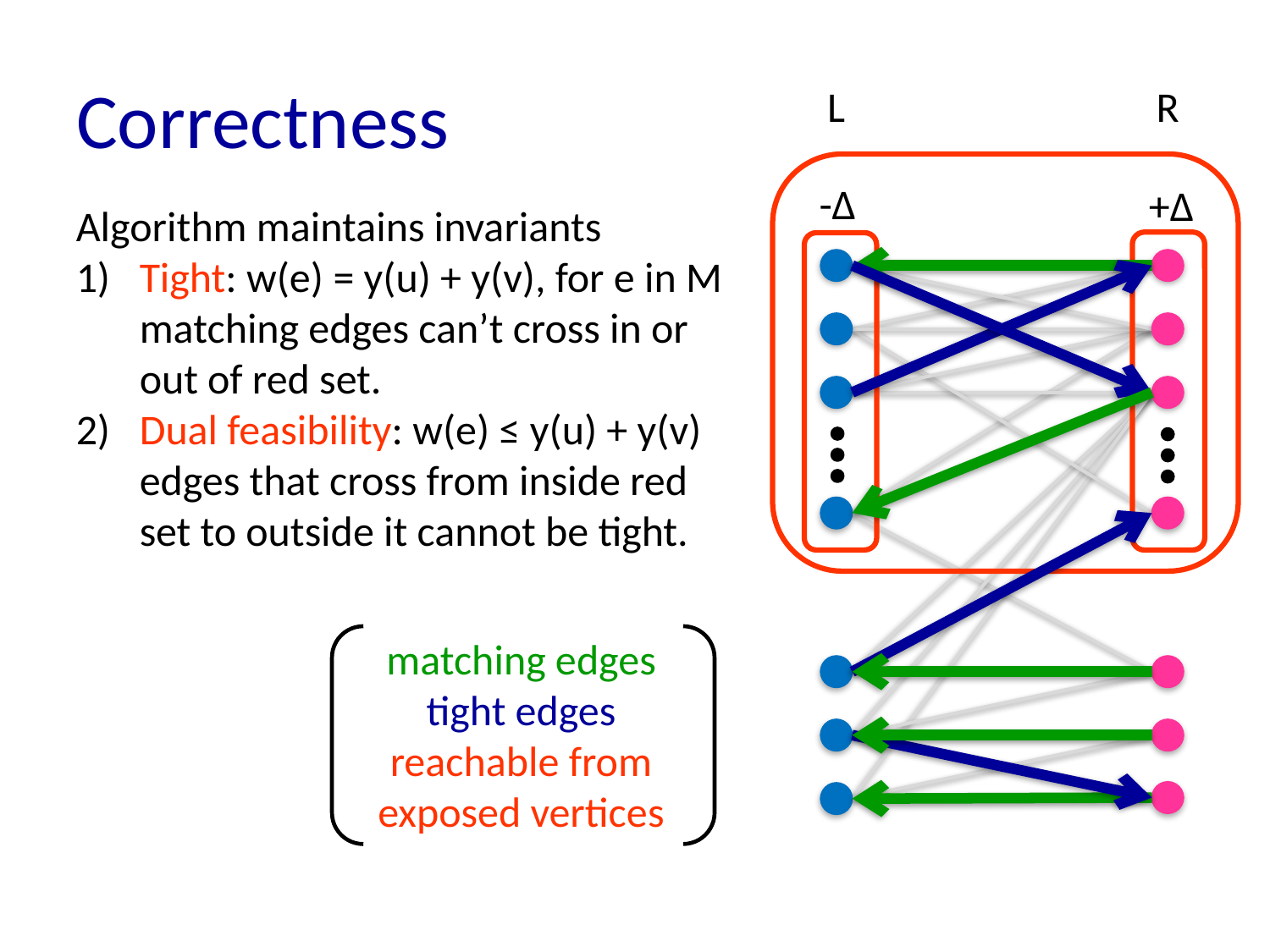

# Correctness
L
R

-Δ
+Δ
Algorithm maintains invariants
Tight: w(e) = y(u) + y(v), for e in M matching edges can’t cross in or out of red set.
Dual feasibility: w(e) ≤ y(u) + y(v)
edges that cross from inside red set to outside it cannot be tight.

matching edges
tight edges
reachable from exposed vertices